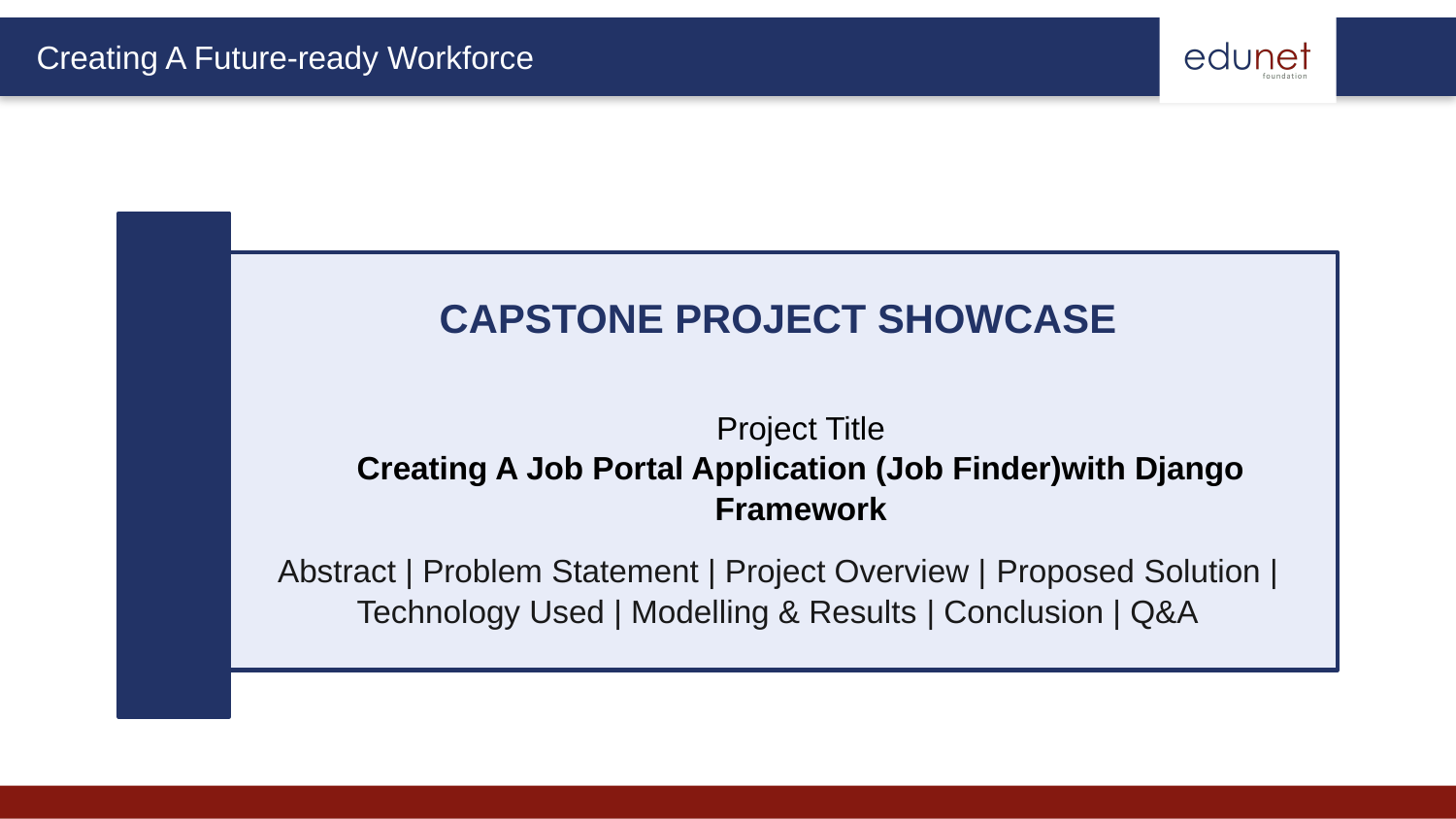

CAPSTONE PROJECT SHOWCASE
Project Title
Creating A Job Portal Application (Job Finder)with Django
Framework

Abstract | Problem Statement | Project Overview | Proposed Solution | Technology Used | Modelling & Results | Conclusion | Q&A